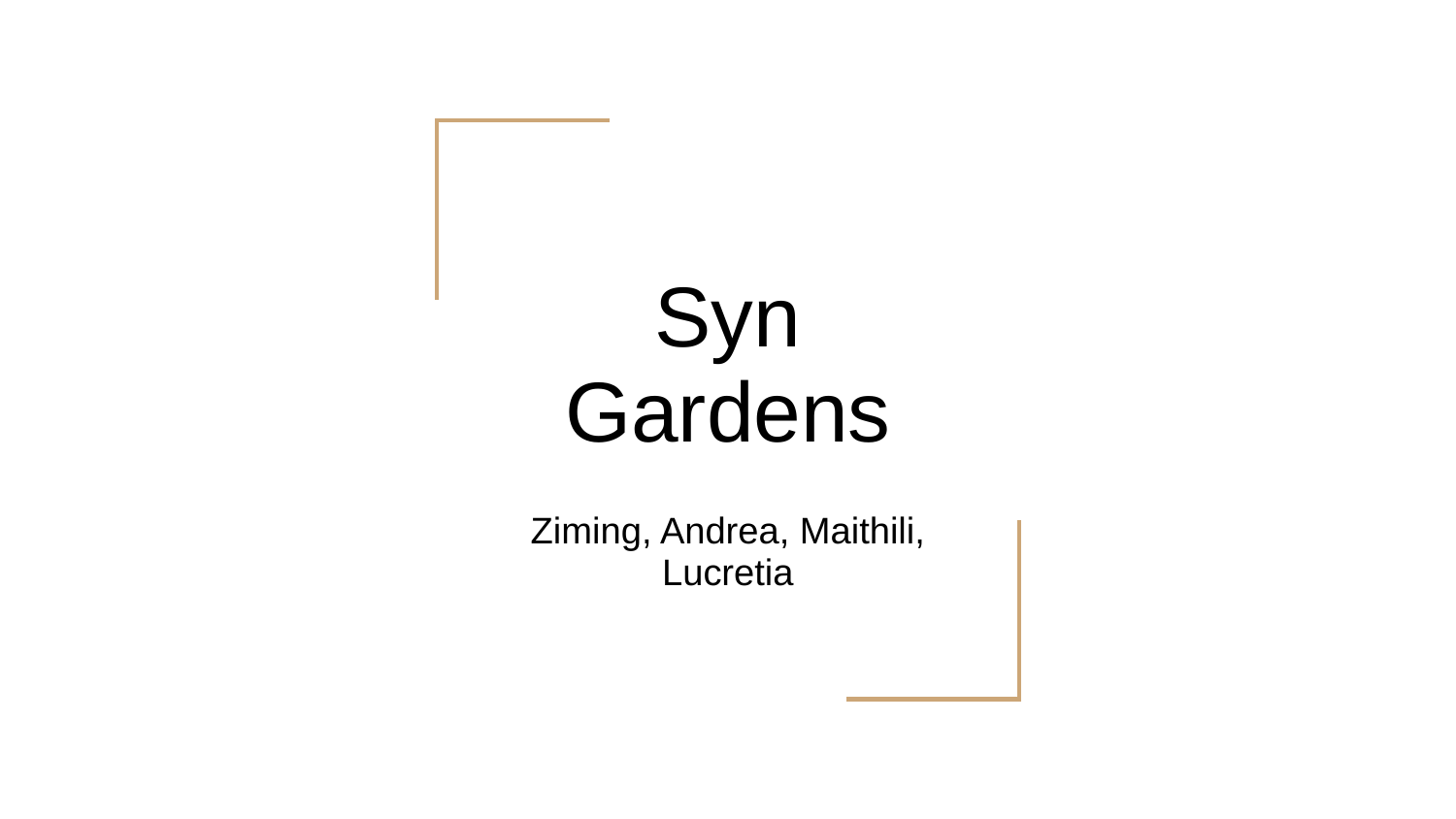

# Syn Gardens
Ziming, Andrea, Maithili, Lucretia